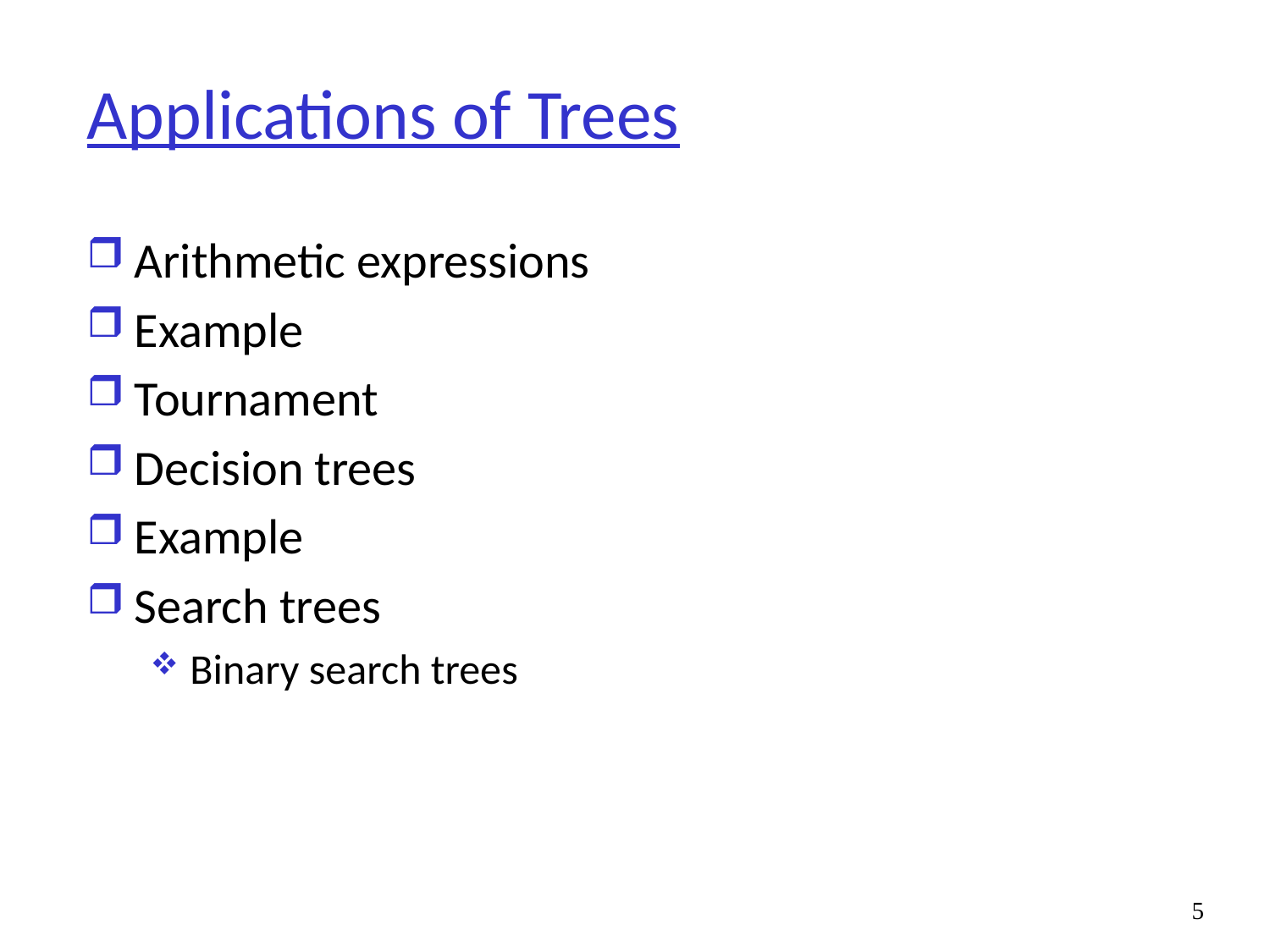

# Applications of Trees
Arithmetic expressions
Example
Tournament
Decision trees
Example
Search trees
Binary search trees
5